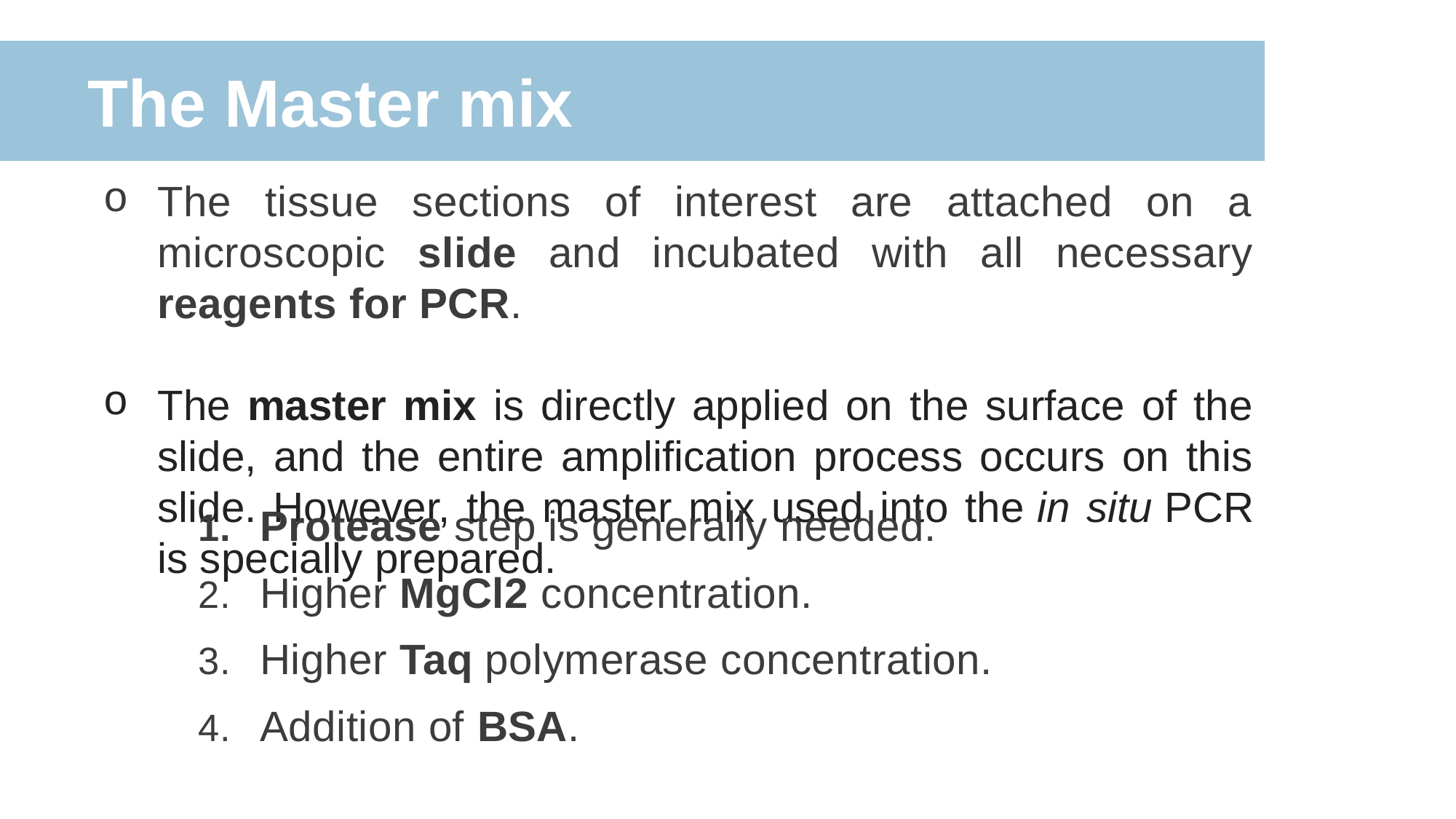

The Master mix

The tissue sections of interest are attached on a microscopic slide and incubated with all necessary reagents for PCR.

The master mix is directly applied on the surface of the slide, and the entire amplification process occurs on this slide. However, the master mix used into the in situ PCR is specially prepared.

Protease step is generally needed.
Higher MgCl2 concentration.
Higher Taq polymerase concentration.
Addition of BSA.